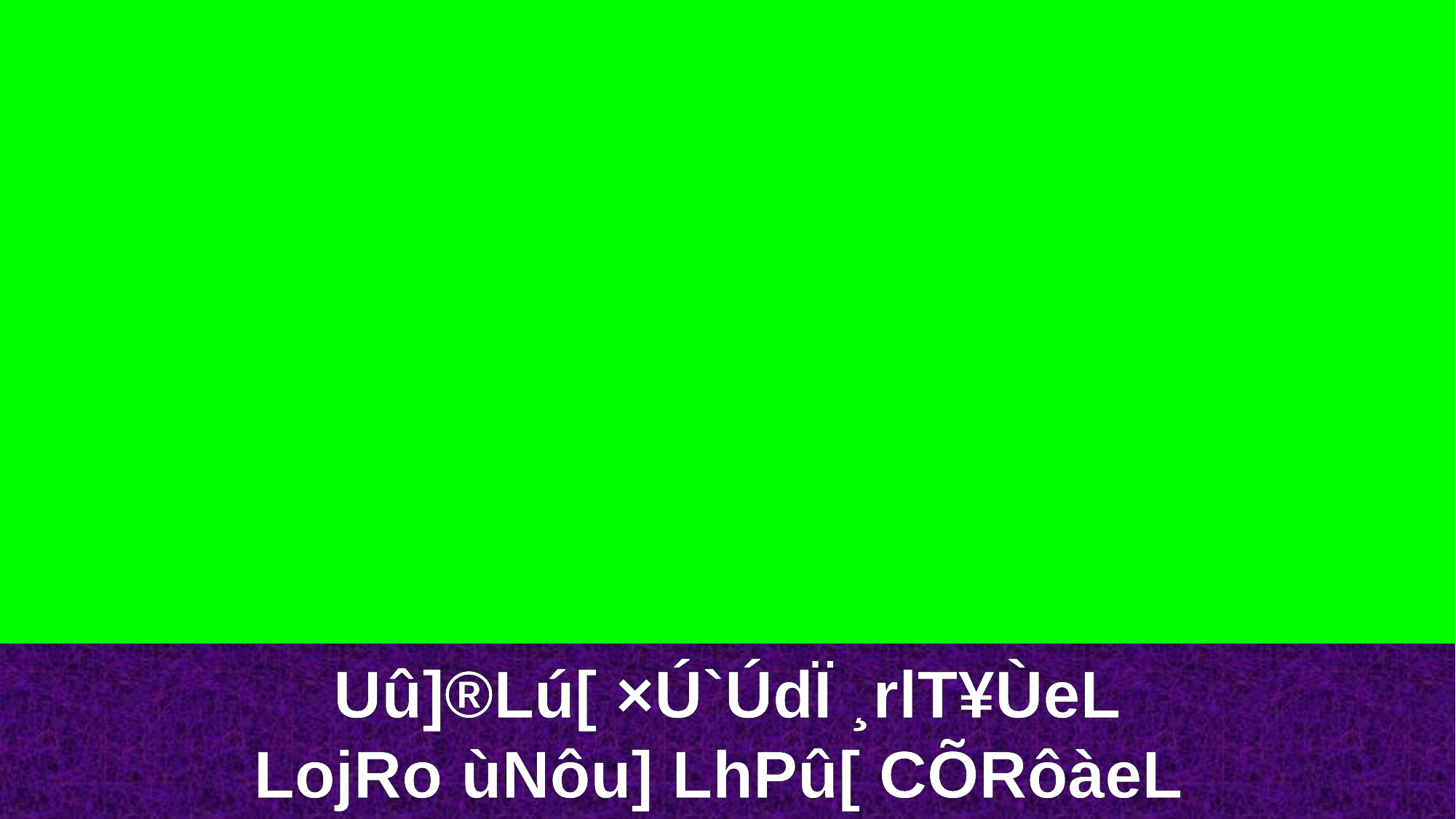

Uû]®Lú[ ×Ú`ÚdÏ ¸rlT¥ÙeL
LojRo ùNôu] LhPû[ CÕRôàeL